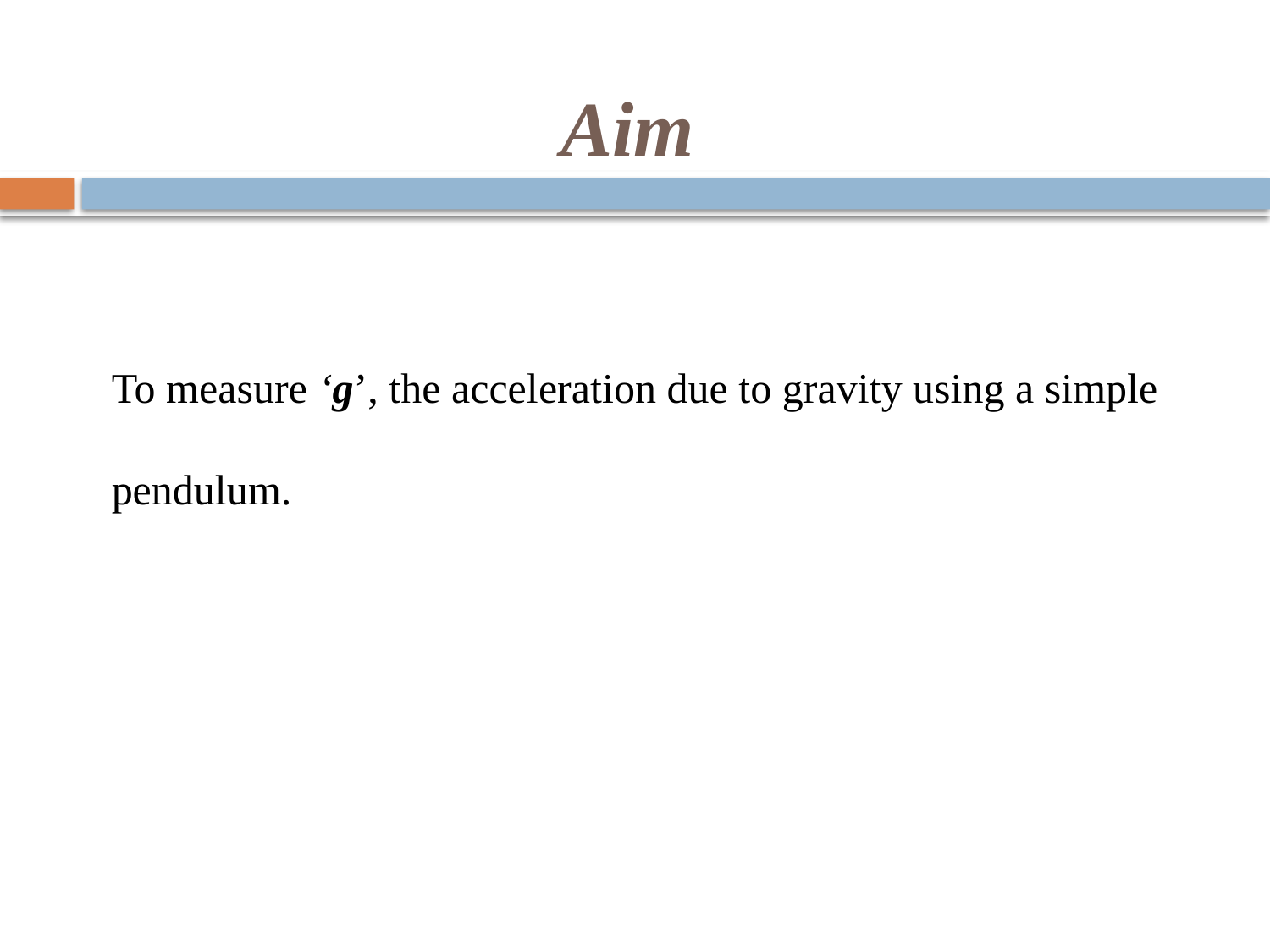

# Aim
To measure ‘g’, the acceleration due to gravity using a simple pendulum.